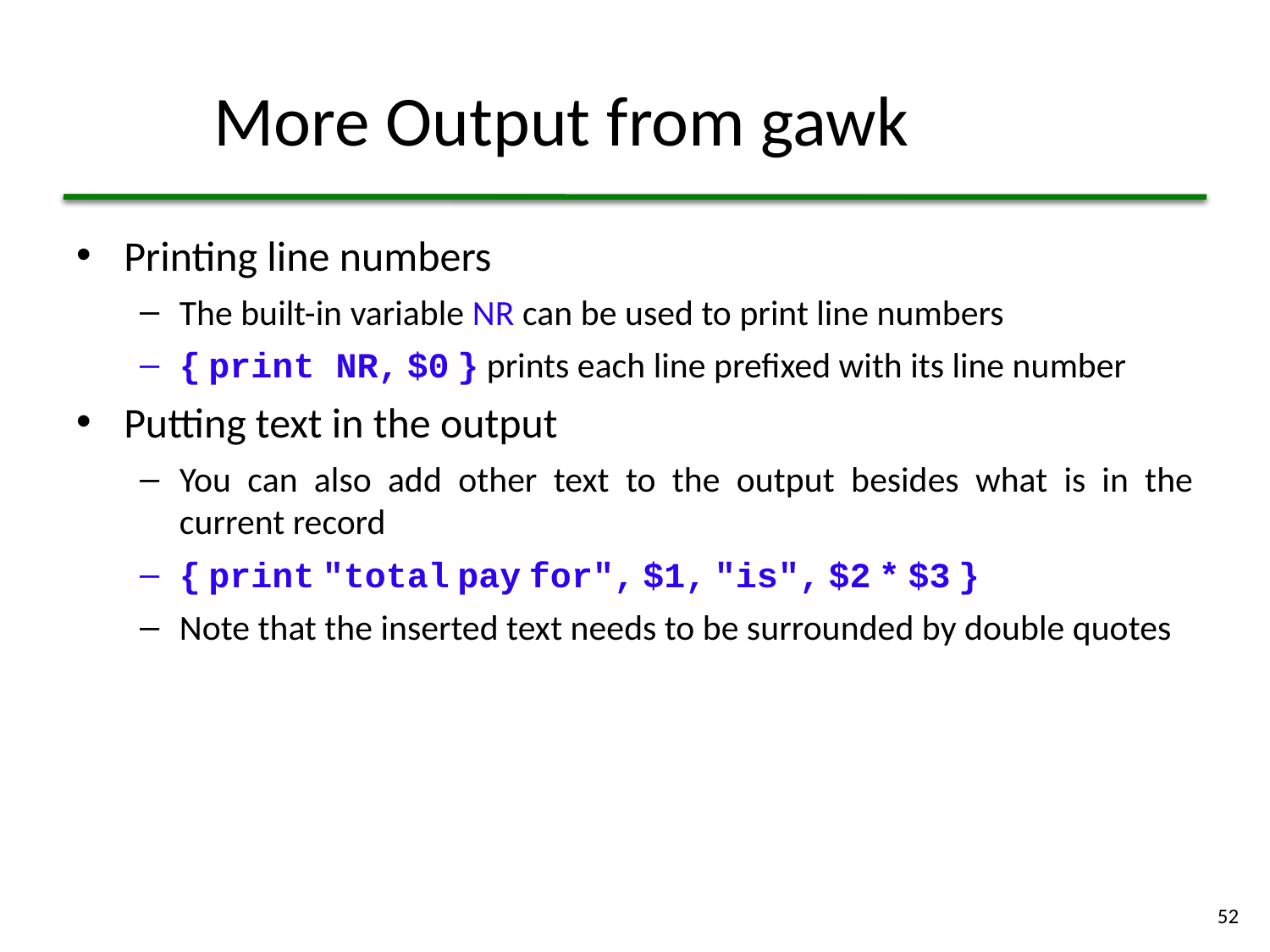

# More Output from gawk
Printing line numbers
The built-in variable NR can be used to print line numbers
{ print NR, $0 } prints each line prefixed with its line number
Putting text in the output
You can also add other text to the output besides what is in the current record
{ print "total pay for", $1, "is", $2 * $3 }
Note that the inserted text needs to be surrounded by double quotes
52